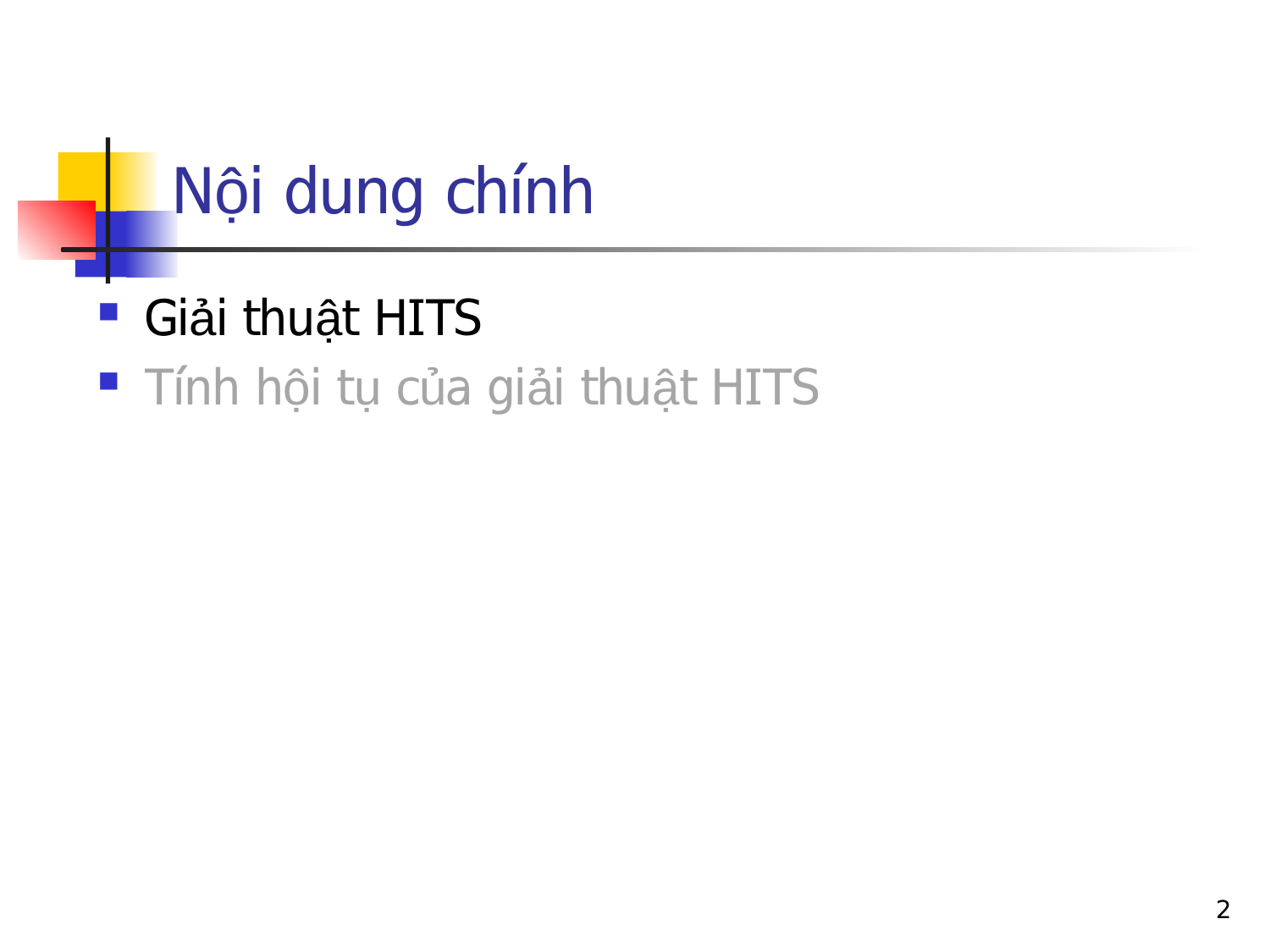

# Nội dung chính
Giải thuật HITS
Tính hội tụ của giải thuật HITS
2